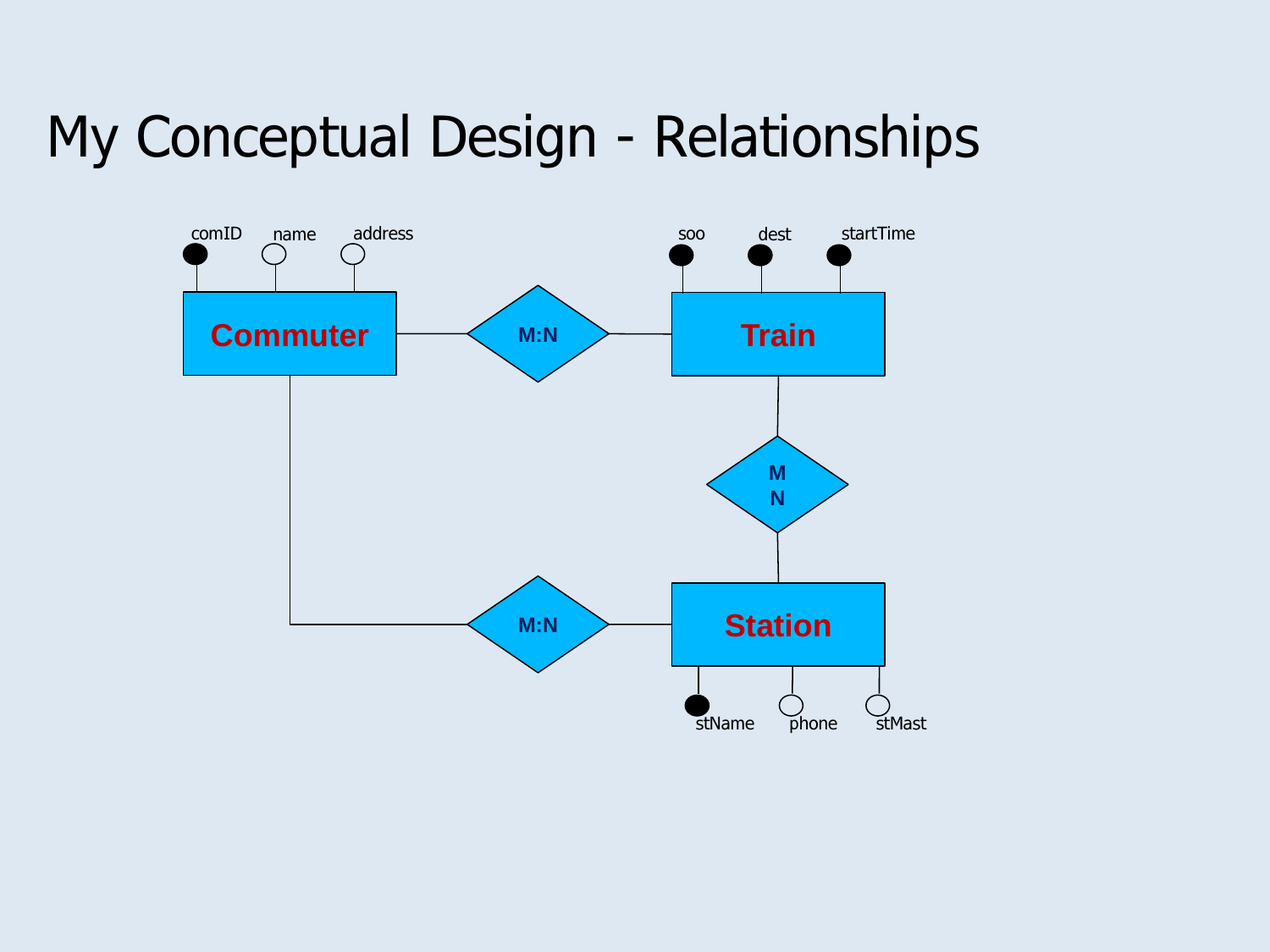

My Conceptual Design - Relationships
comID
address
soo
startTime
name
dest

M:N
Commuter
Train
M
N
M:N
Station

stName
phone
stMast